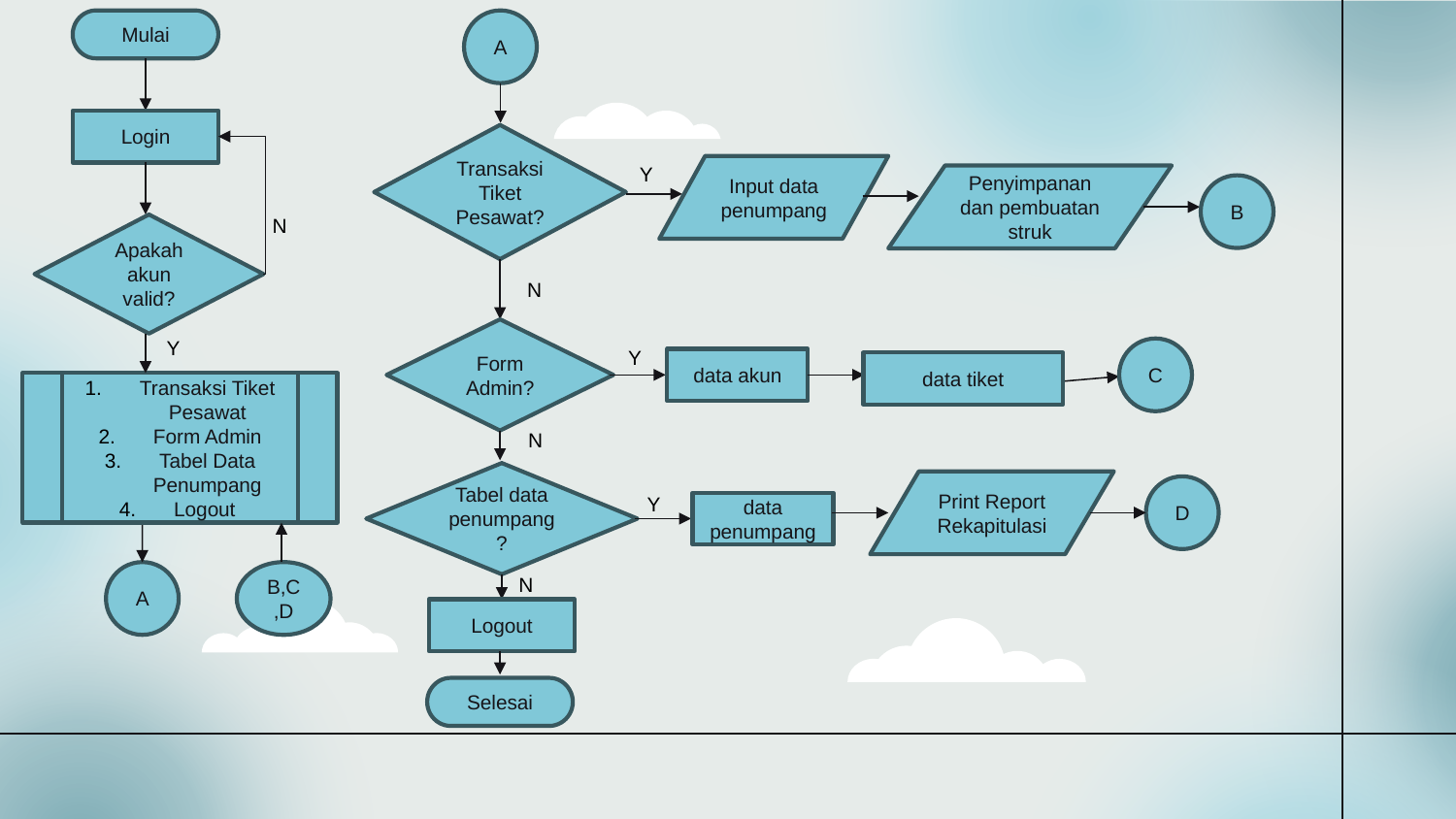

Mulai
A
Login
Transaksi Tiket Pesawat?
Y
Input data penumpang
Penyimpanan dan pembuatan struk
B
N
Apakah akun valid?
N
Form Admin?
Y
Y
C
 data akun
 data tiket
Transaksi Tiket Pesawat
Form Admin
Tabel Data Penumpang
Logout
N
Y
Tabel data penumpang?
Print Report Rekapitulasi
D
Y
data penumpang
A
B,C,D
N
Logout
Selesai